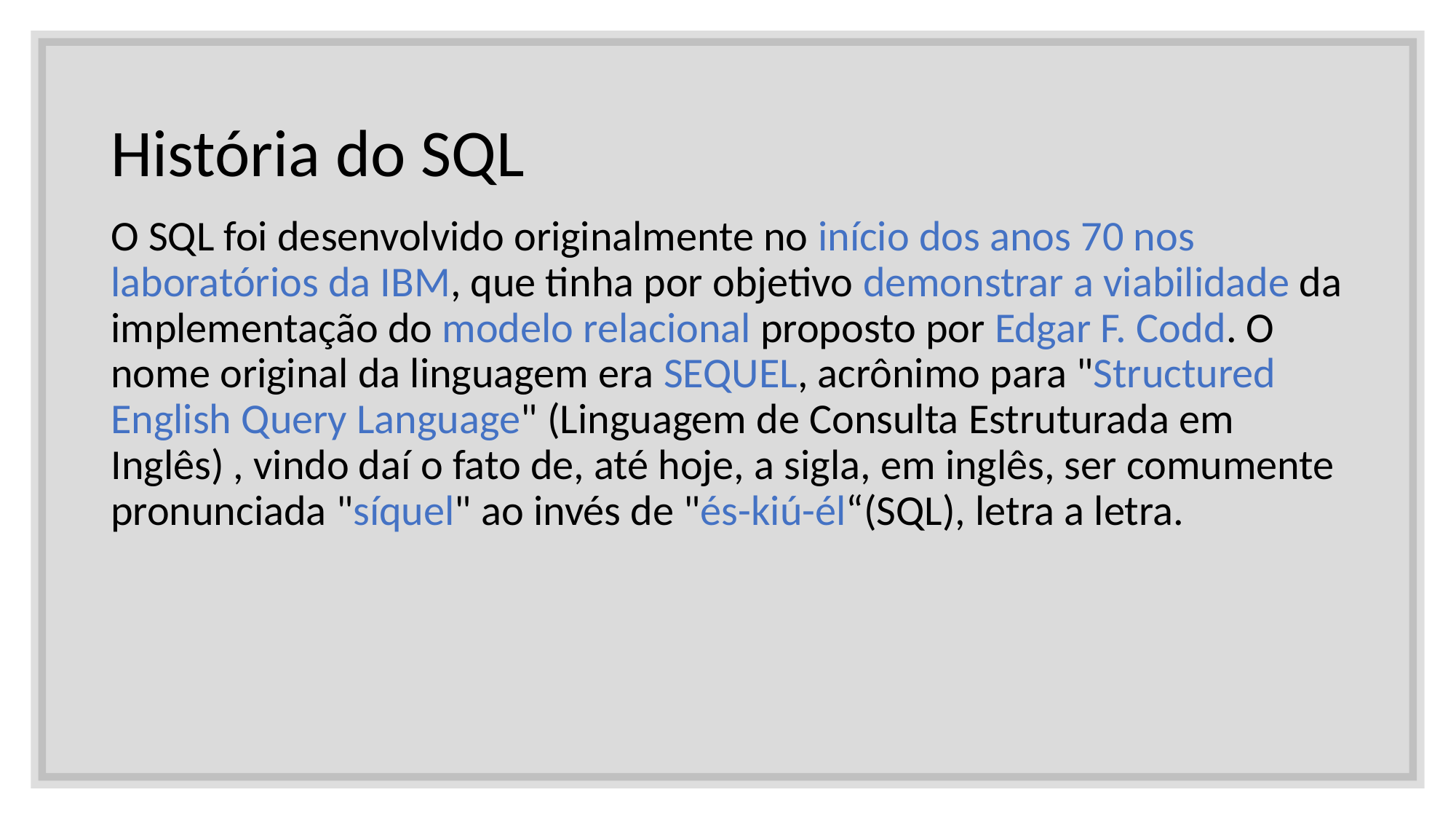

# História do SQL
O SQL foi desenvolvido originalmente no início dos anos 70 nos laboratórios da IBM, que tinha por objetivo demonstrar a viabilidade da implementação do modelo relacional proposto por Edgar F. Codd. O nome original da linguagem era SEQUEL, acrônimo para "Structured English Query Language" (Linguagem de Consulta Estruturada em Inglês) , vindo daí o fato de, até hoje, a sigla, em inglês, ser comumente pronunciada "síquel" ao invés de "és-kiú-él“(SQL), letra a letra.